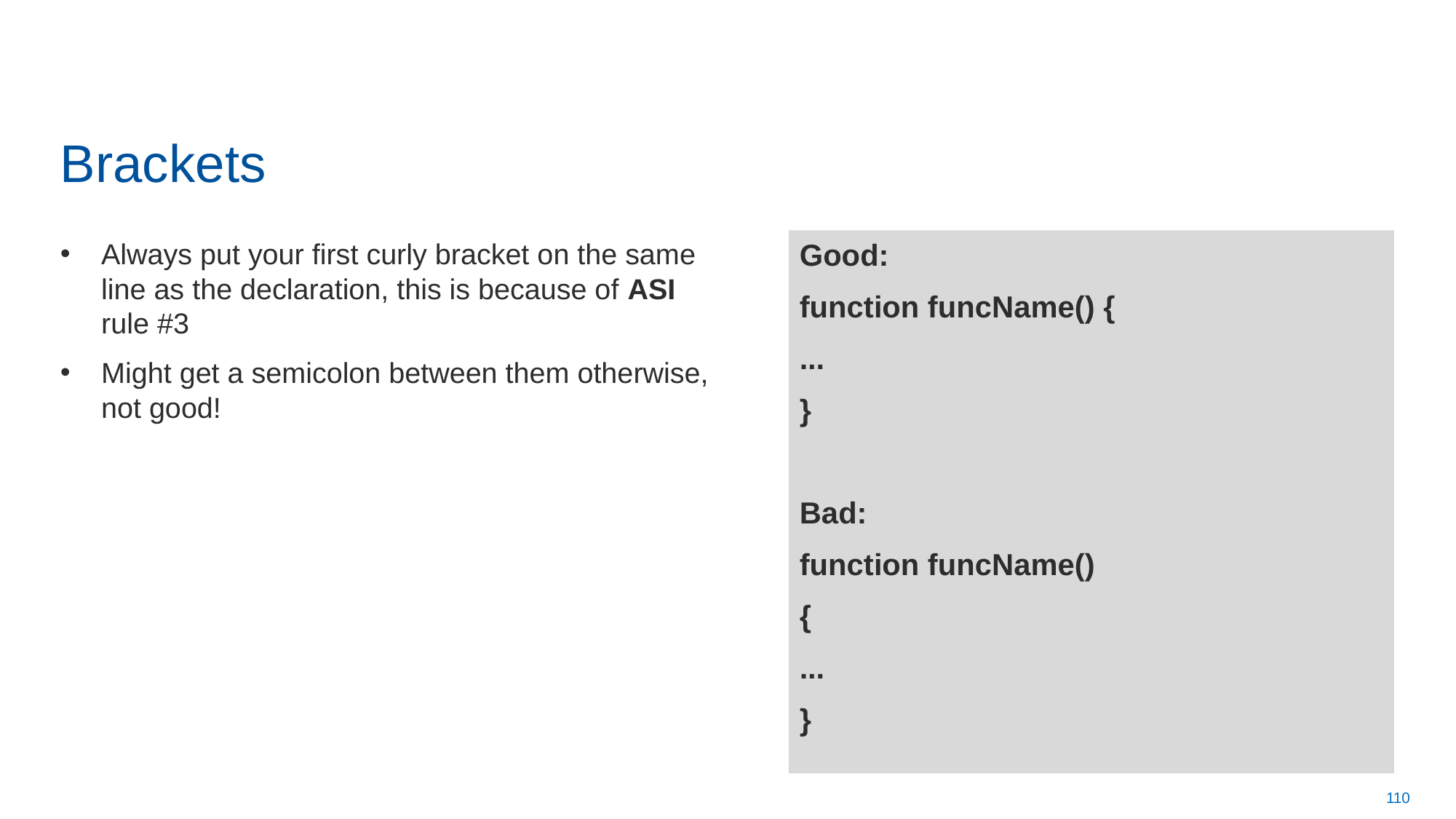

# Brackets
Good:
function funcName() {
...
}

Bad:
function funcName()
{
...
}
Always put your first curly bracket on the same line as the declaration, this is because of ASI rule #3
Might get a semicolon between them otherwise, not good!